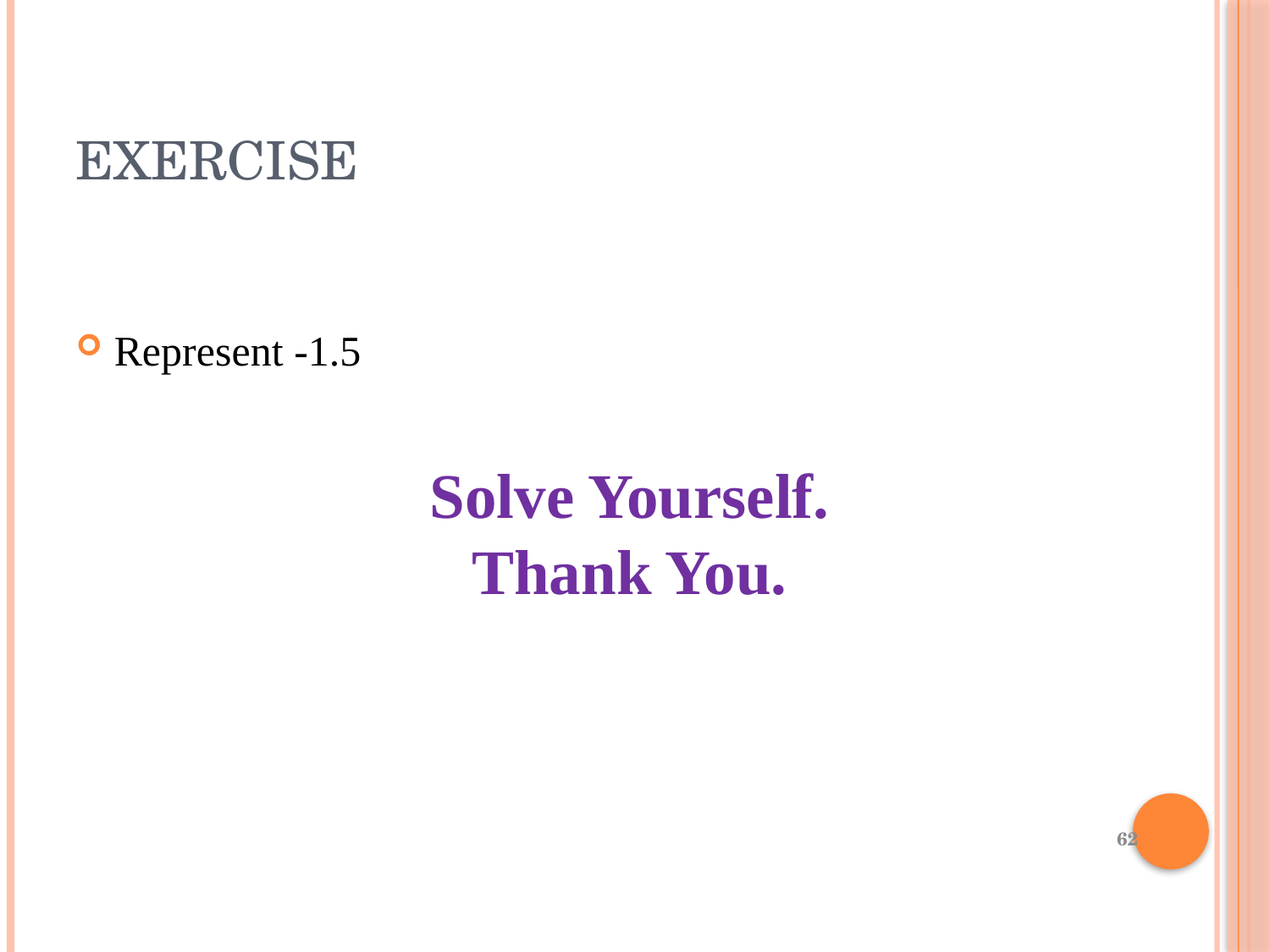

# Exercise
Represent -1.5
Solve Yourself.
Thank You.
62